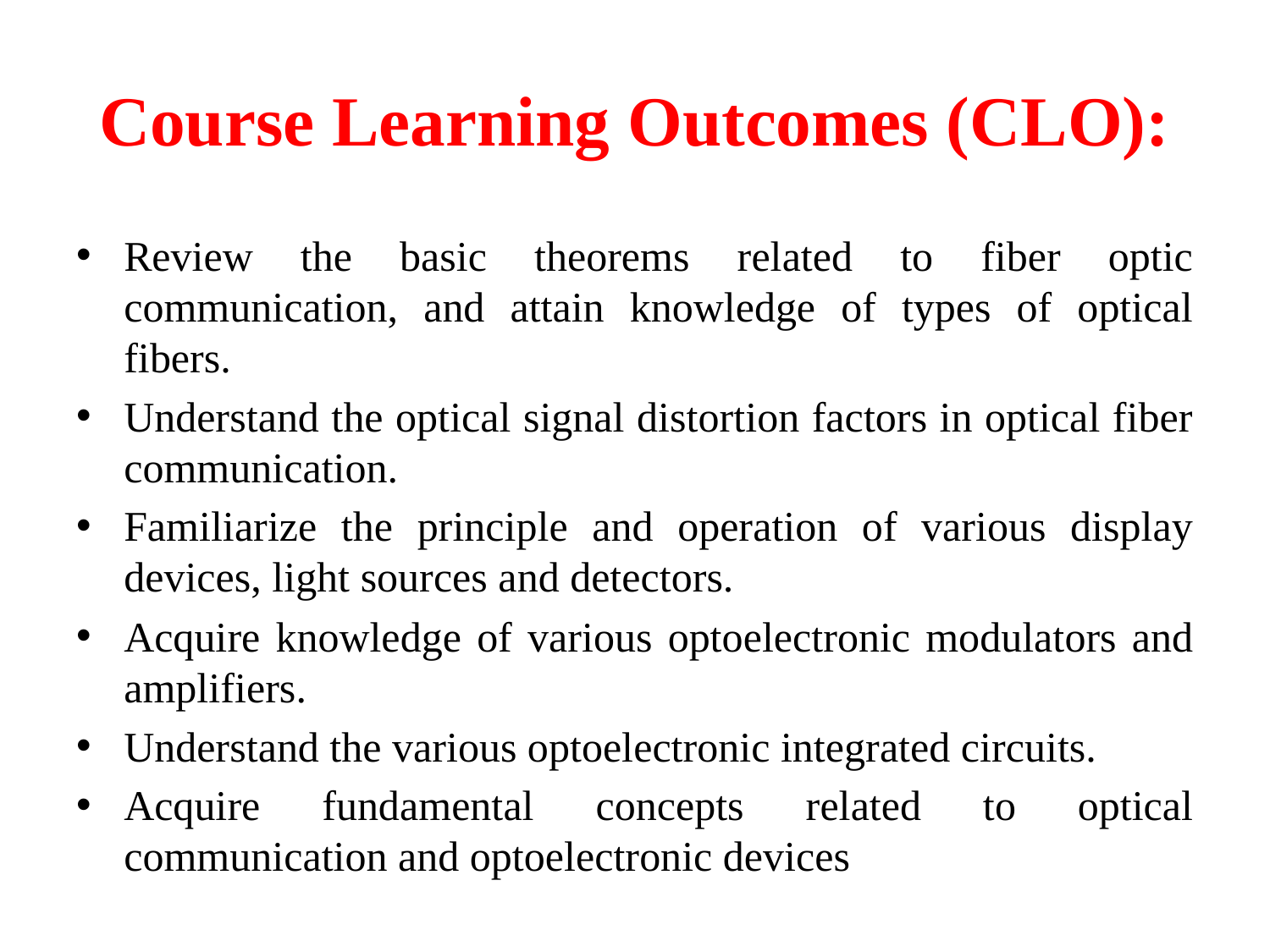

# Course Learning Outcomes (CLO):
Review the basic theorems related to fiber optic communication, and attain knowledge of types of optical fibers.
Understand the optical signal distortion factors in optical fiber communication.
Familiarize the principle and operation of various display devices, light sources and detectors.
Acquire knowledge of various optoelectronic modulators and amplifiers.
Understand the various optoelectronic integrated circuits.
Acquire fundamental concepts related to optical communication and optoelectronic devices